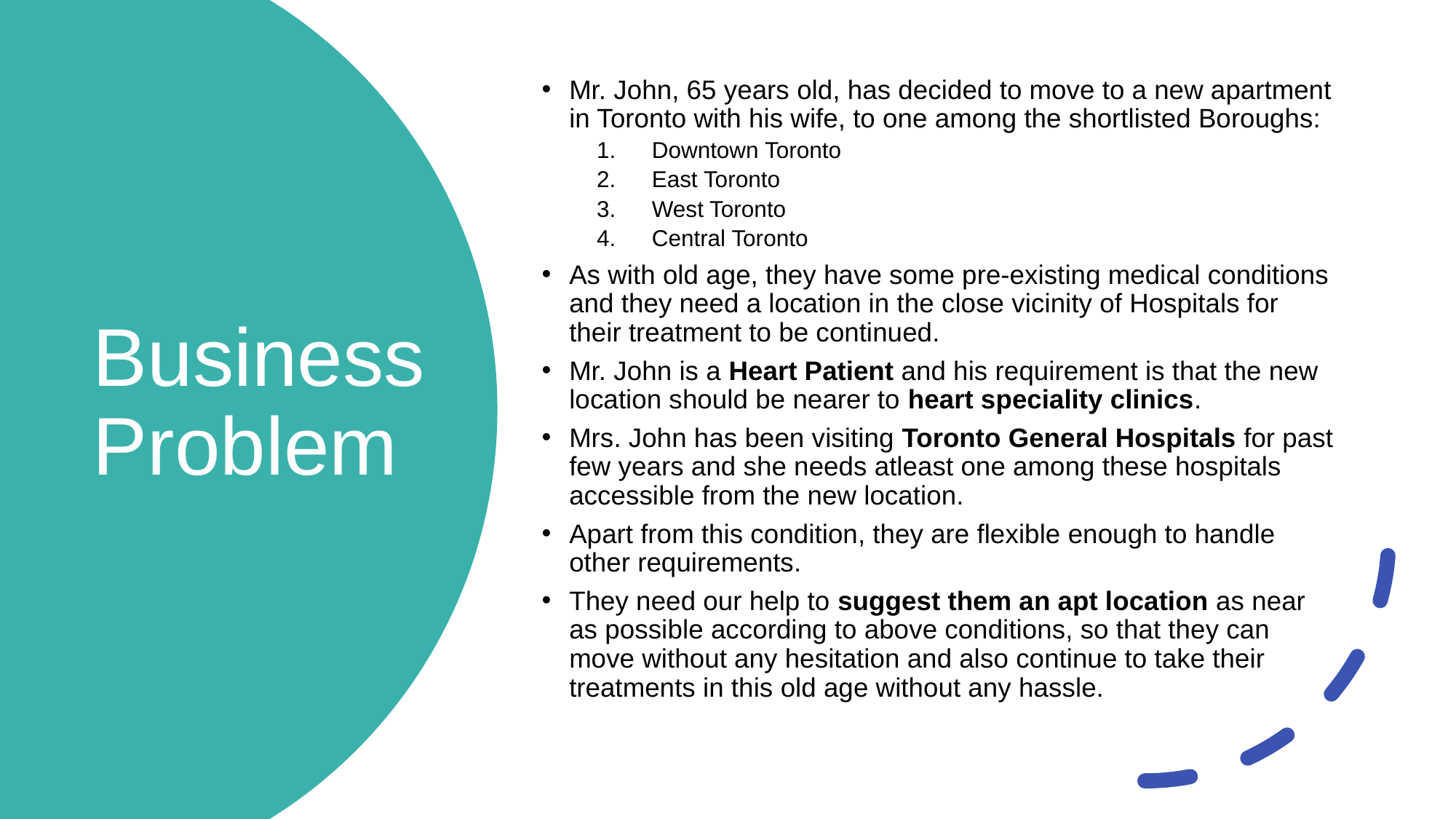

Mr. John, 65 years old, has decided to move to a new apartment in Toronto with his wife, to one among the shortlisted Boroughs:
Downtown Toronto
East Toronto
West Toronto
Central Toronto
As with old age, they have some pre-existing medical conditions and they need a location in the close vicinity of Hospitals for their treatment to be continued.
Mr. John is a Heart Patient and his requirement is that the new location should be nearer to heart speciality clinics.
Mrs. John has been visiting Toronto General Hospitals for past few years and she needs atleast one among these hospitals accessible from the new location.
Apart from this condition, they are flexible enough to handle other requirements.
They need our help to suggest them an apt location as near as possible according to above conditions, so that they can move without any hesitation and also continue to take their treatments in this old age without any hassle.

# Business Problem